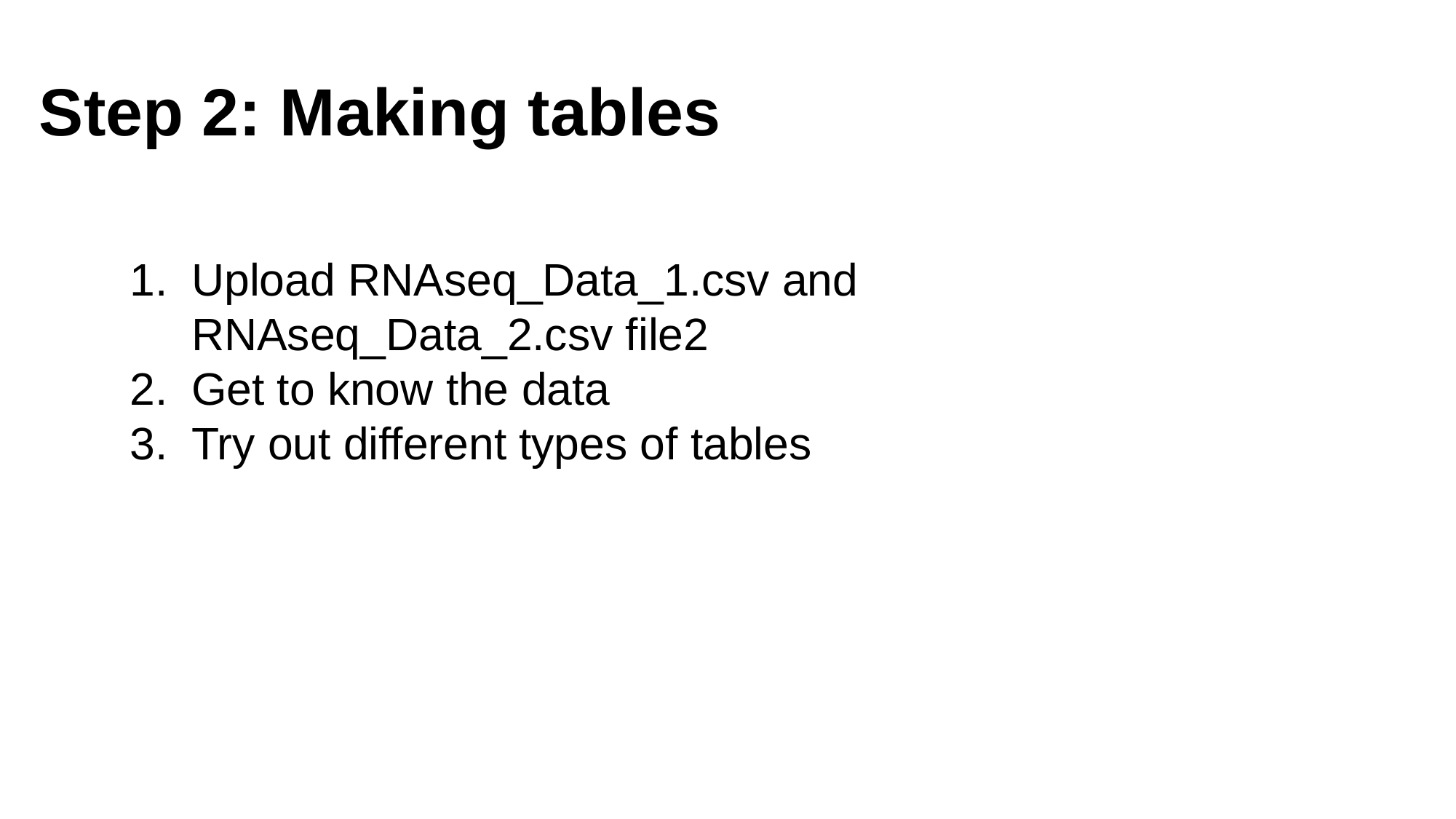

# Step 2: Making tables
Upload RNAseq_Data_1.csv and RNAseq_Data_2.csv file2
Get to know the data
Try out different types of tables